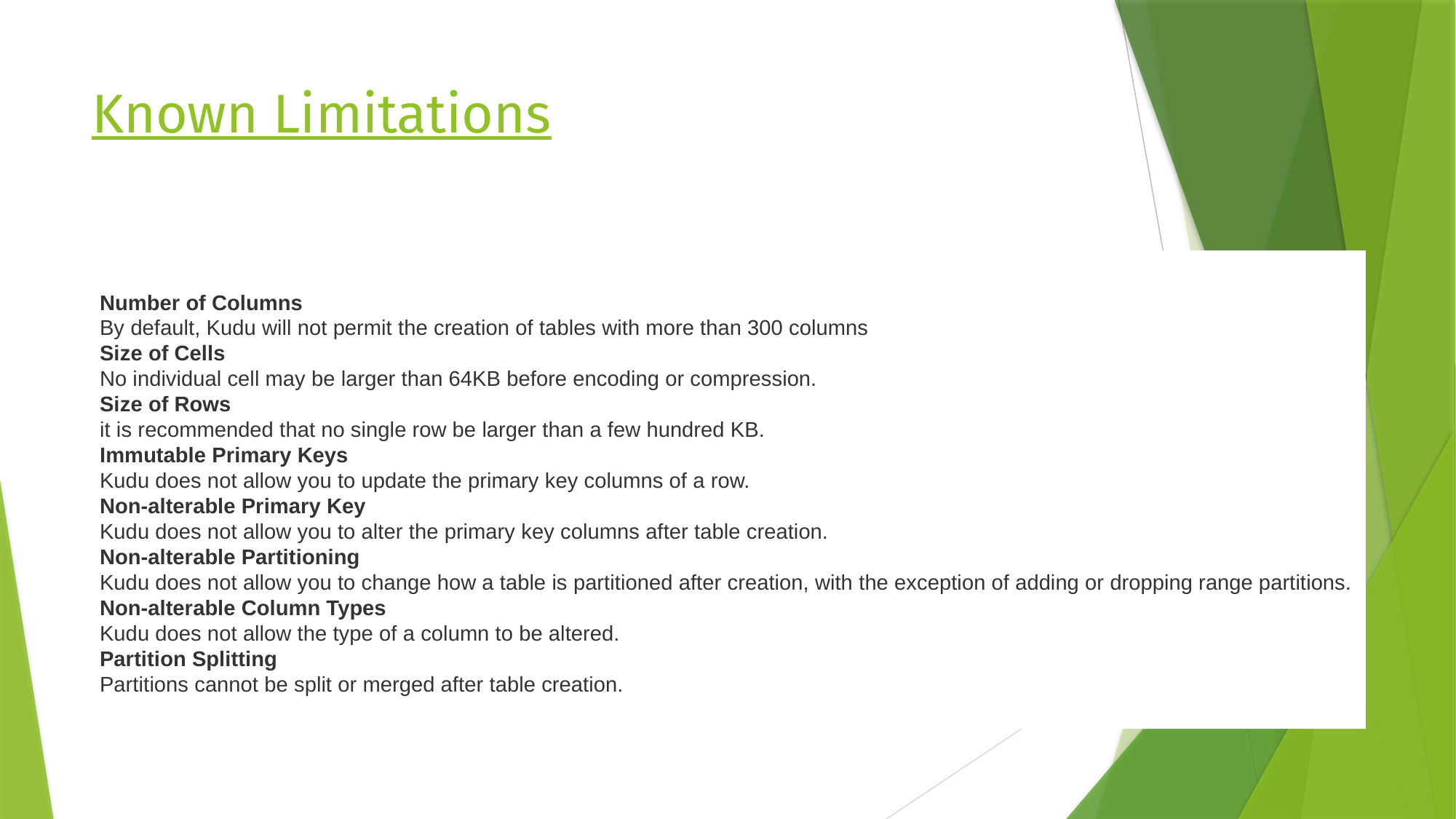

# Known Limitations

Number of Columns
By default, Kudu will not permit the creation of tables with more than 300 columns
Size of Cells
No individual cell may be larger than 64KB before encoding or compression.
Size of Rows
it is recommended that no single row be larger than a few hundred KB.
Immutable Primary Keys
Kudu does not allow you to update the primary key columns of a row.
Non-alterable Primary Key
Kudu does not allow you to alter the primary key columns after table creation.
Non-alterable Partitioning
Kudu does not allow you to change how a table is partitioned after creation, with the exception of adding or dropping range partitions.
Non-alterable Column Types
Kudu does not allow the type of a column to be altered.
Partition Splitting
Partitions cannot be split or merged after table creation.